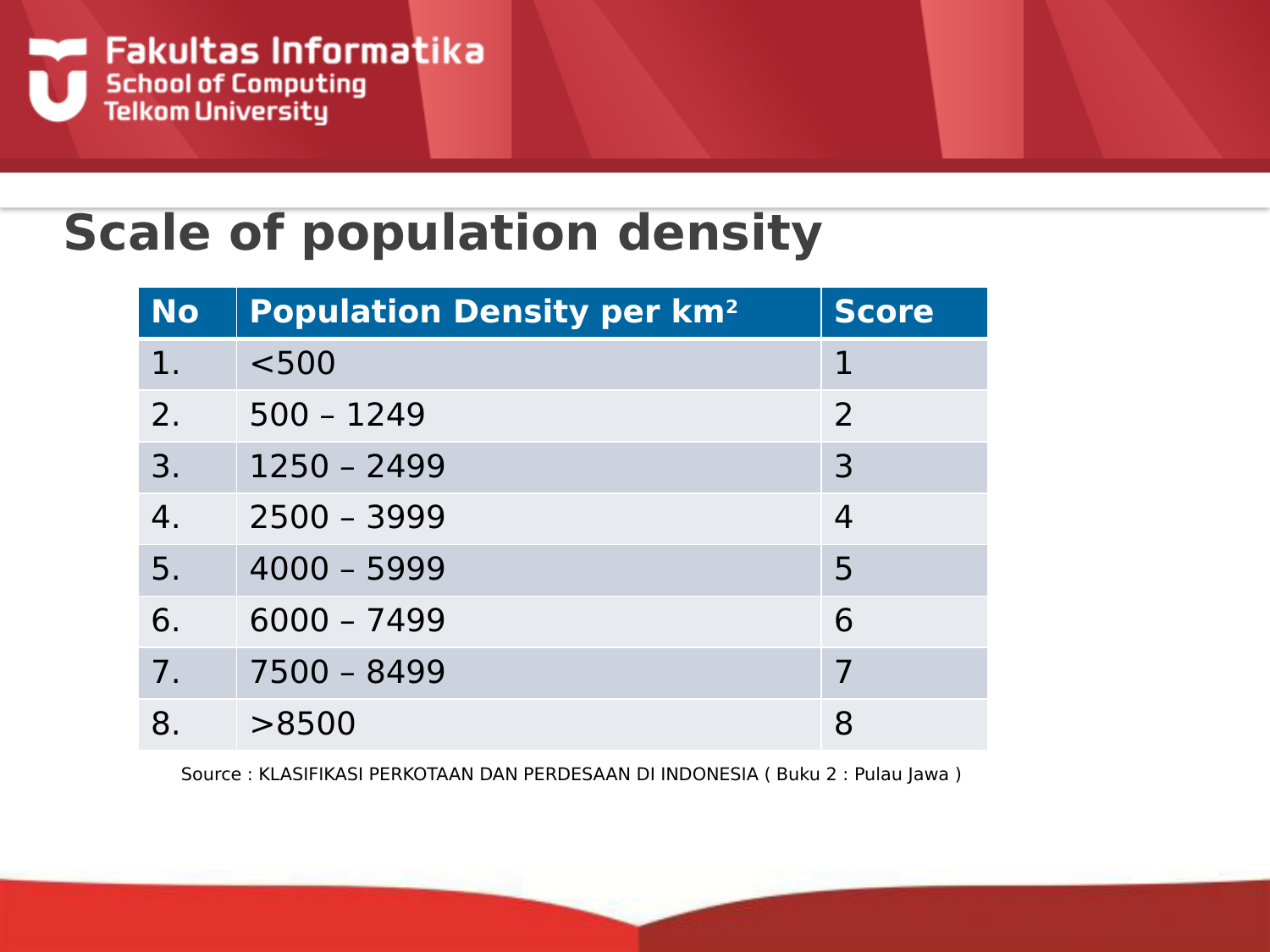

# Scale of population density
| No | Population Density per km2 | Score |
| --- | --- | --- |
| 1. | <500 | 1 |
| 2. | 500 – 1249 | 2 |
| 3. | 1250 – 2499 | 3 |
| 4. | 2500 – 3999 | 4 |
| 5. | 4000 – 5999 | 5 |
| 6. | 6000 – 7499 | 6 |
| 7. | 7500 – 8499 | 7 |
| 8. | >8500 | 8 |
Source : KLASIFIKASI PERKOTAAN DAN PERDESAAN DI INDONESIA ( Buku 2 : Pulau Jawa )